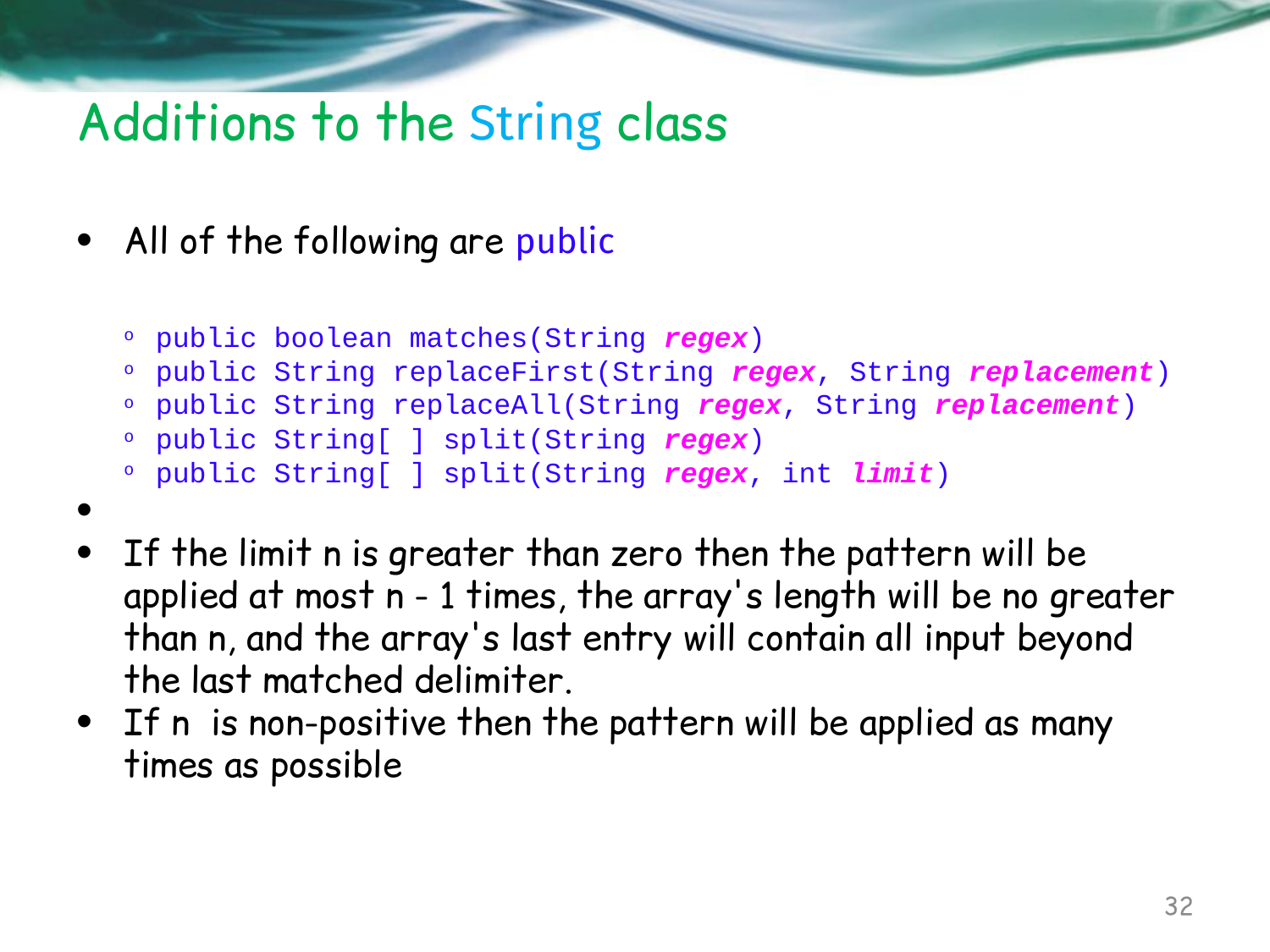

# Additions to the String class
All of the following are public

public boolean matches(String regex)‏
public String replaceFirst(String regex, String replacement)‏
public String replaceAll(String regex, String replacement)‏
public String[ ] split(String regex)
public String[ ] split(String regex, int limit)‏

If the limit n is greater than zero then the pattern will be applied at most n - 1 times, the array's length will be no greater than n, and the array's last entry will contain all input beyond the last matched delimiter.
If n  is non-positive then the pattern will be applied as many times as possible

32